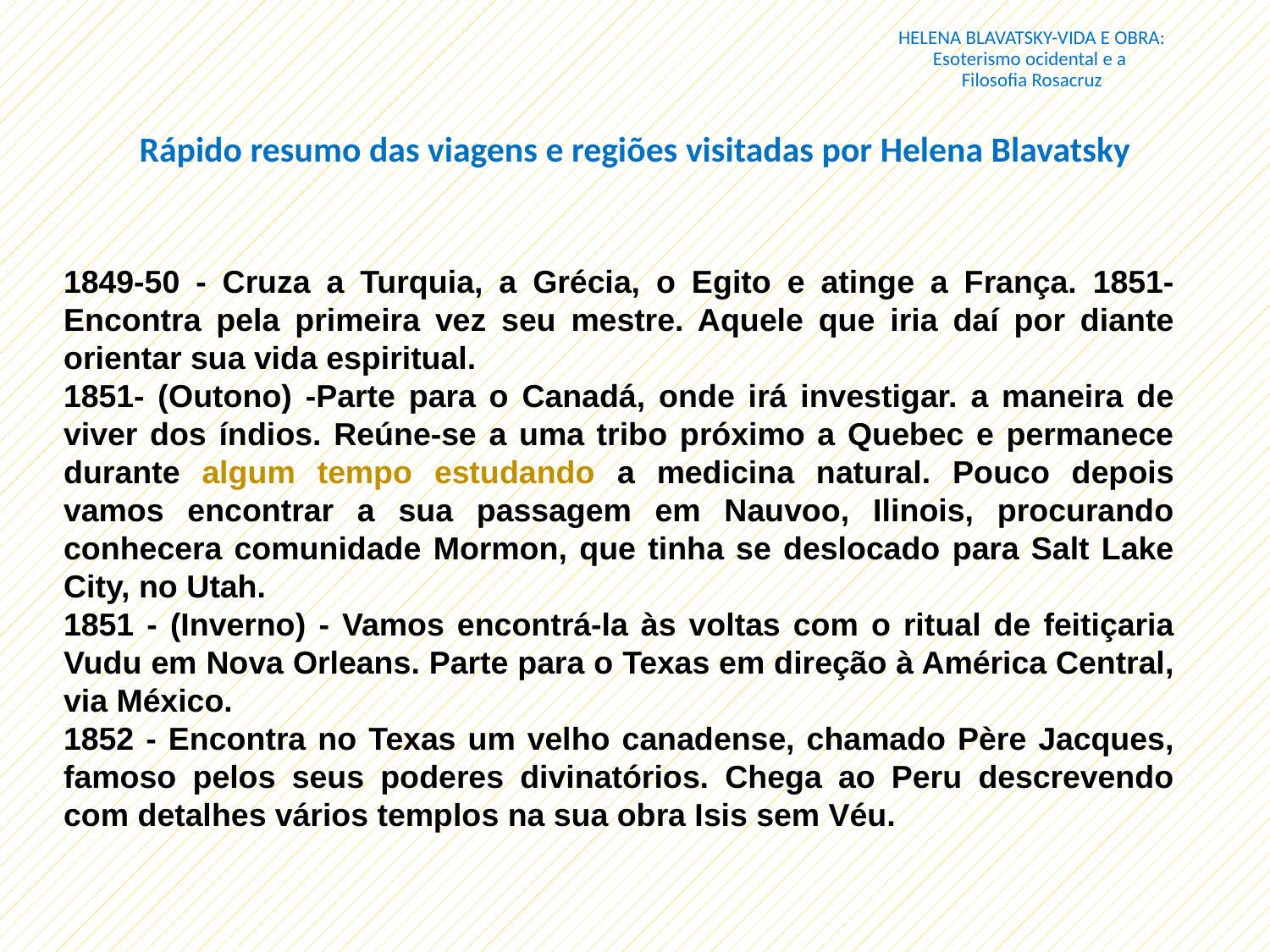

# HELENA BLAVATSKY-VIDA E OBRA: Esoterismo ocidental e a Filosofia Rosacruz
Rápido resumo das viagens e regiões visitadas por Helena Blavatsky
1849-50 - Cruza a Turquia, a Grécia, o Egito e atinge a França. 1851- Encontra pela primeira vez seu mestre. Aquele que iria daí por diante orientar sua vida espiritual.
1851- (Outono) -Parte para o Canadá, onde irá investigar. a maneira de viver dos índios. Reúne-se a uma tribo próximo a Quebec e permanece durante algum tempo estudando a medicina natural. Pouco depois vamos encontrar a sua passagem em Nauvoo, Ilinois, procurando conhecera comunidade Mormon, que tinha se deslocado para Salt Lake City, no Utah.
1851 - (Inverno) - Vamos encontrá-la às voltas com o ritual de feitiçaria Vudu em Nova Orleans. Parte para o Texas em direção à América Central, via México.
1852 - Encontra no Texas um velho canadense, chamado Père Jacques, famoso pelos seus poderes divinatórios. Chega ao Peru descrevendo com detalhes vários templos na sua obra Isis sem Véu.